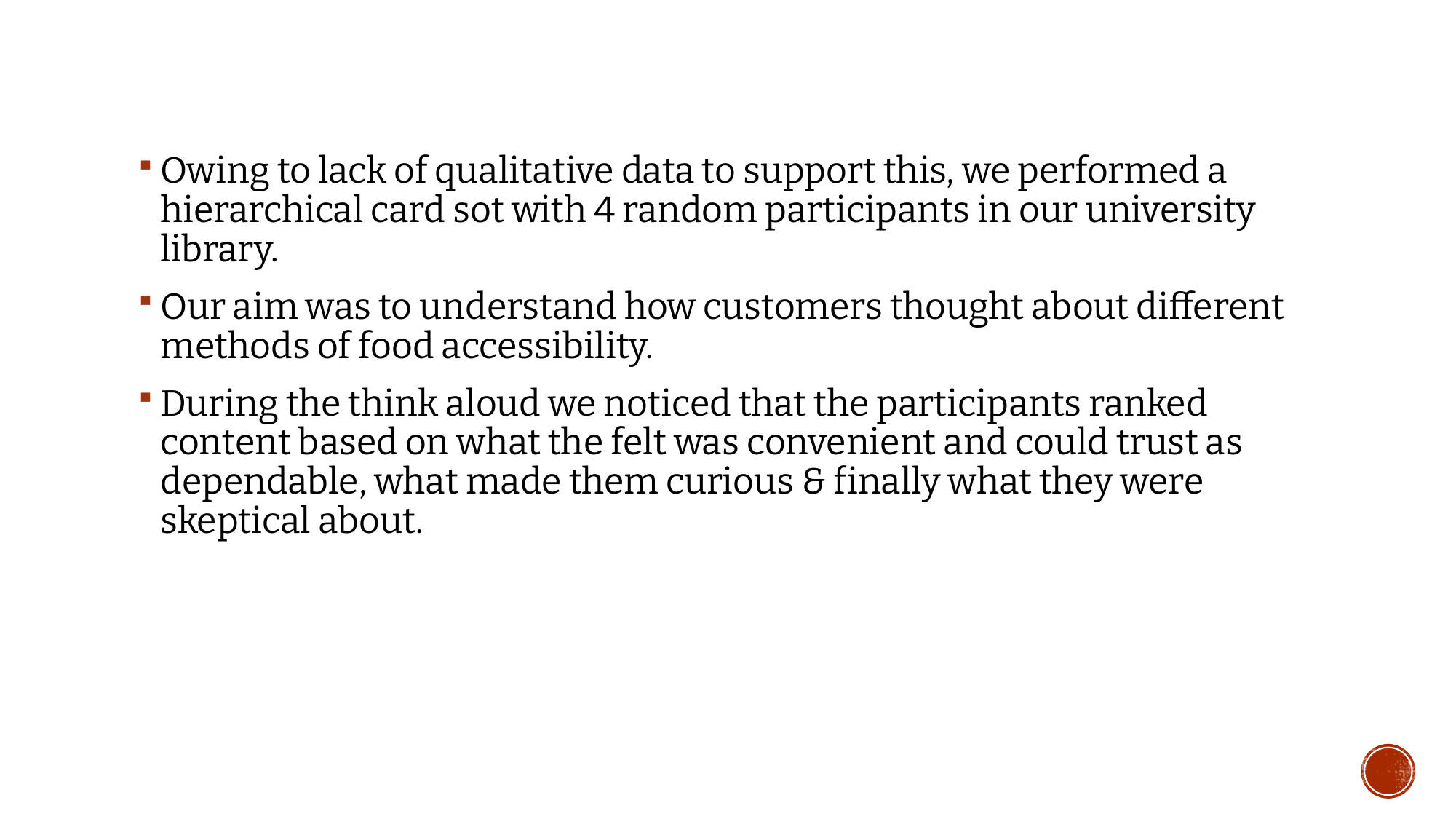

Owing to lack of qualitative data to support this, we performed a hierarchical card sot with 4 random participants in our university library.
Our aim was to understand how customers thought about different methods of food accessibility.
During the think aloud we noticed that the participants ranked content based on what the felt was convenient and could trust as dependable, what made them curious & finally what they were skeptical about.